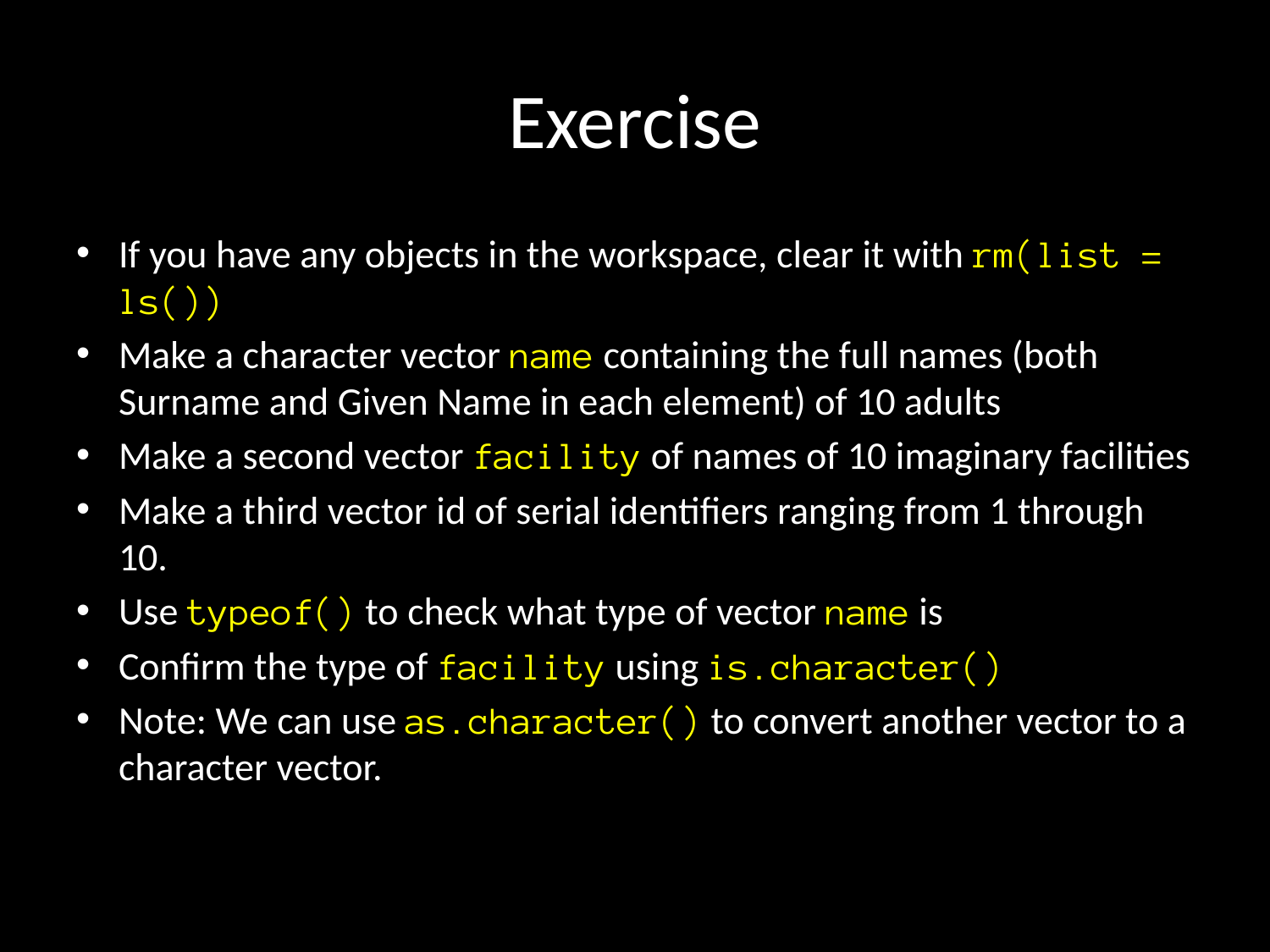

# Exercise
If you have any objects in the workspace, clear it with rm(list = ls())
Make a character vector name containing the full names (both Surname and Given Name in each element) of 10 adults
Make a second vector facility of names of 10 imaginary facilities
Make a third vector id of serial identifiers ranging from 1 through 10.
Use typeof() to check what type of vector name is
Confirm the type of facility using is.character()
Note: We can use as.character() to convert another vector to a character vector.